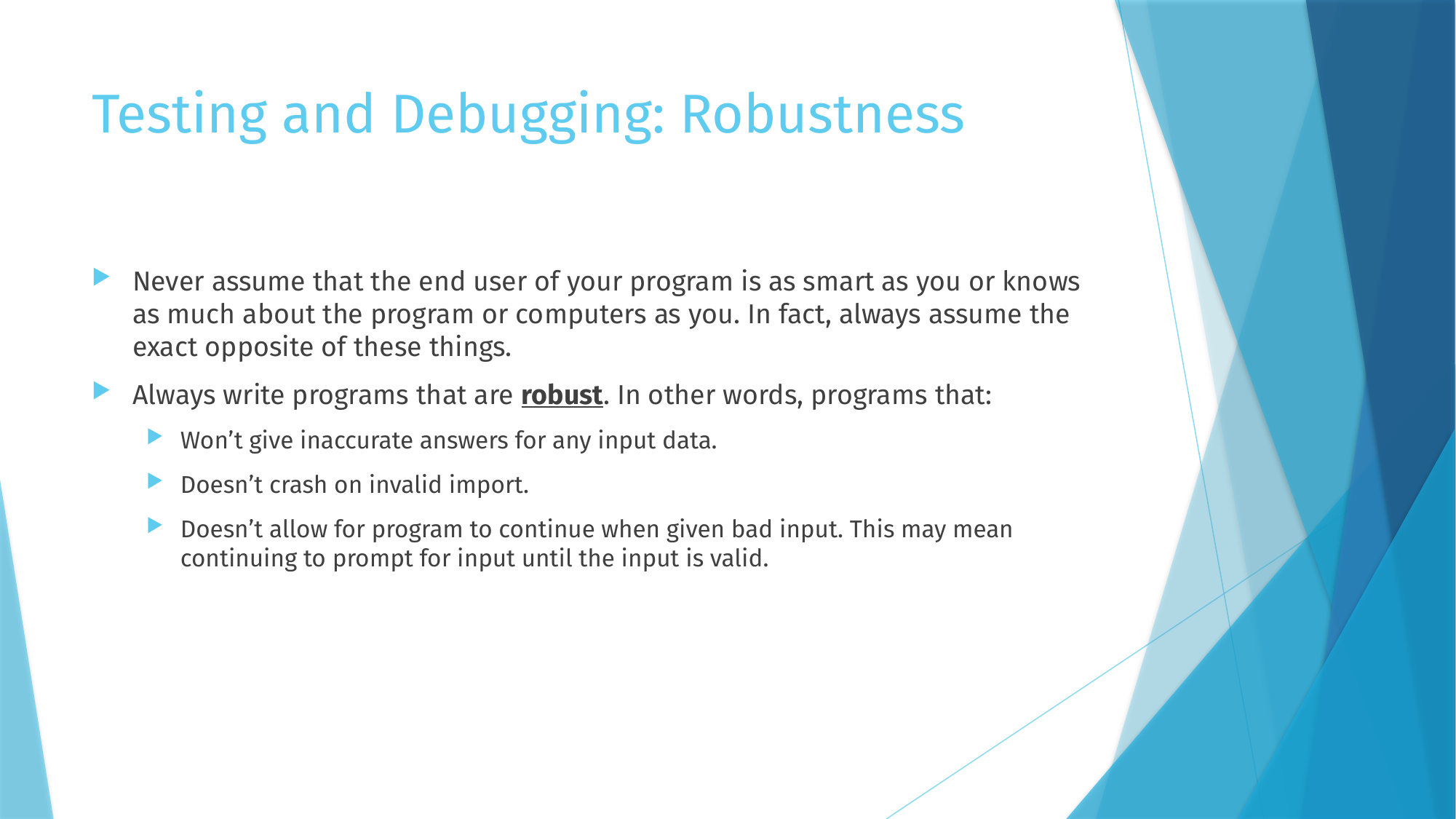

# Testing and Debugging: Robustness
Never assume that the end user of your program is as smart as you or knows as much about the program or computers as you. In fact, always assume the exact opposite of these things.
Always write programs that are robust. In other words, programs that:
Won’t give inaccurate answers for any input data.
Doesn’t crash on invalid import.
Doesn’t allow for program to continue when given bad input. This may mean continuing to prompt for input until the input is valid.